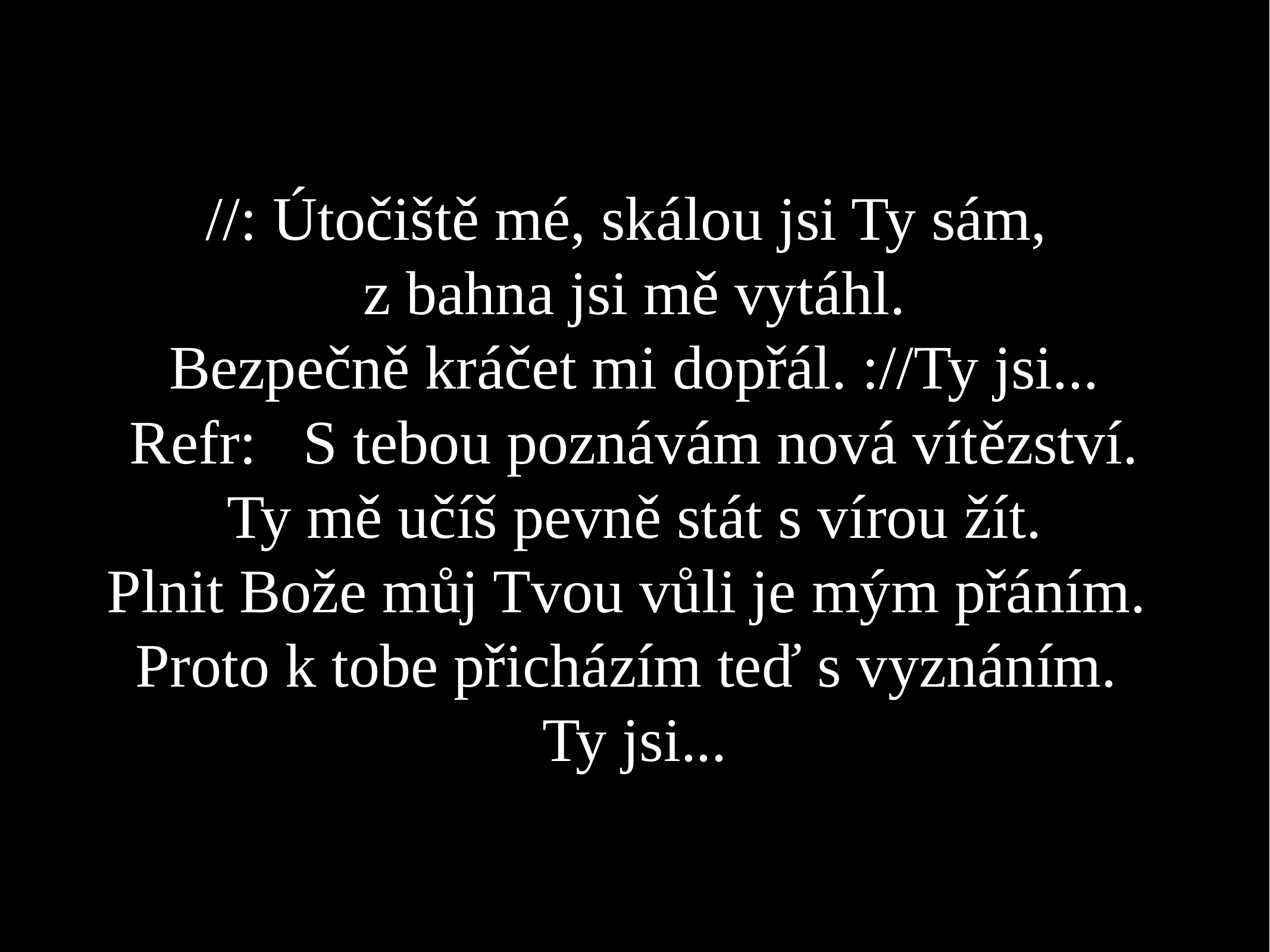

//: Útočiště mé, skálou jsi Ty sám,
z bahna jsi mě vytáhl.
Bezpečně kráčet mi dopřál. ://Ty jsi...
Refr:   S tebou poznávám nová vítězství.
Ty mě učíš pevně stát s vírou žít.
Plnit Bože můj Tvou vůli je mým přáním.
Proto k tobe přicházím teď s vyznáním.
Ty jsi...